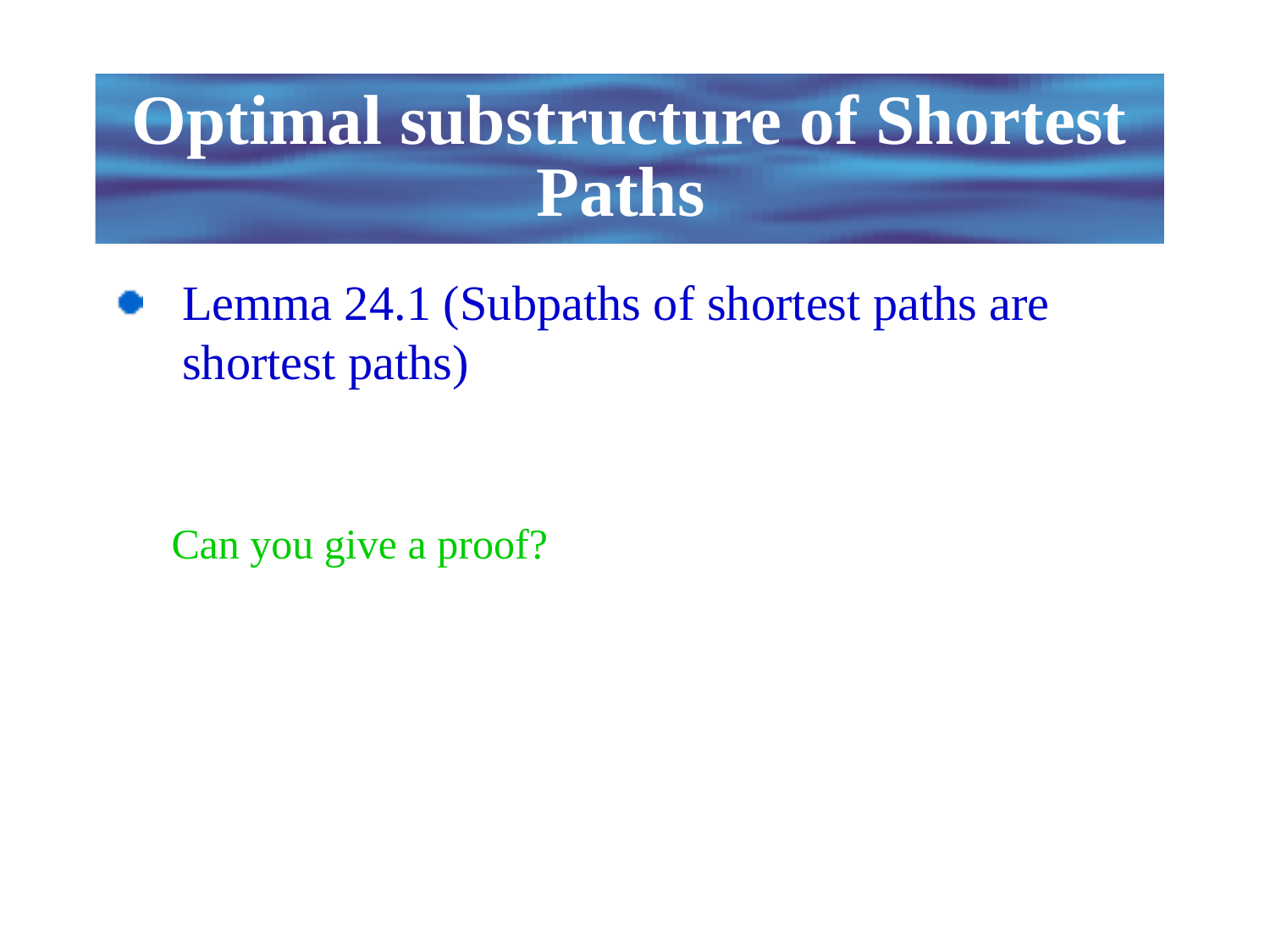

# Optimal substructure of Shortest Paths
Lemma 24.1 (Subpaths of shortest paths are shortest paths)

Can you give a proof?